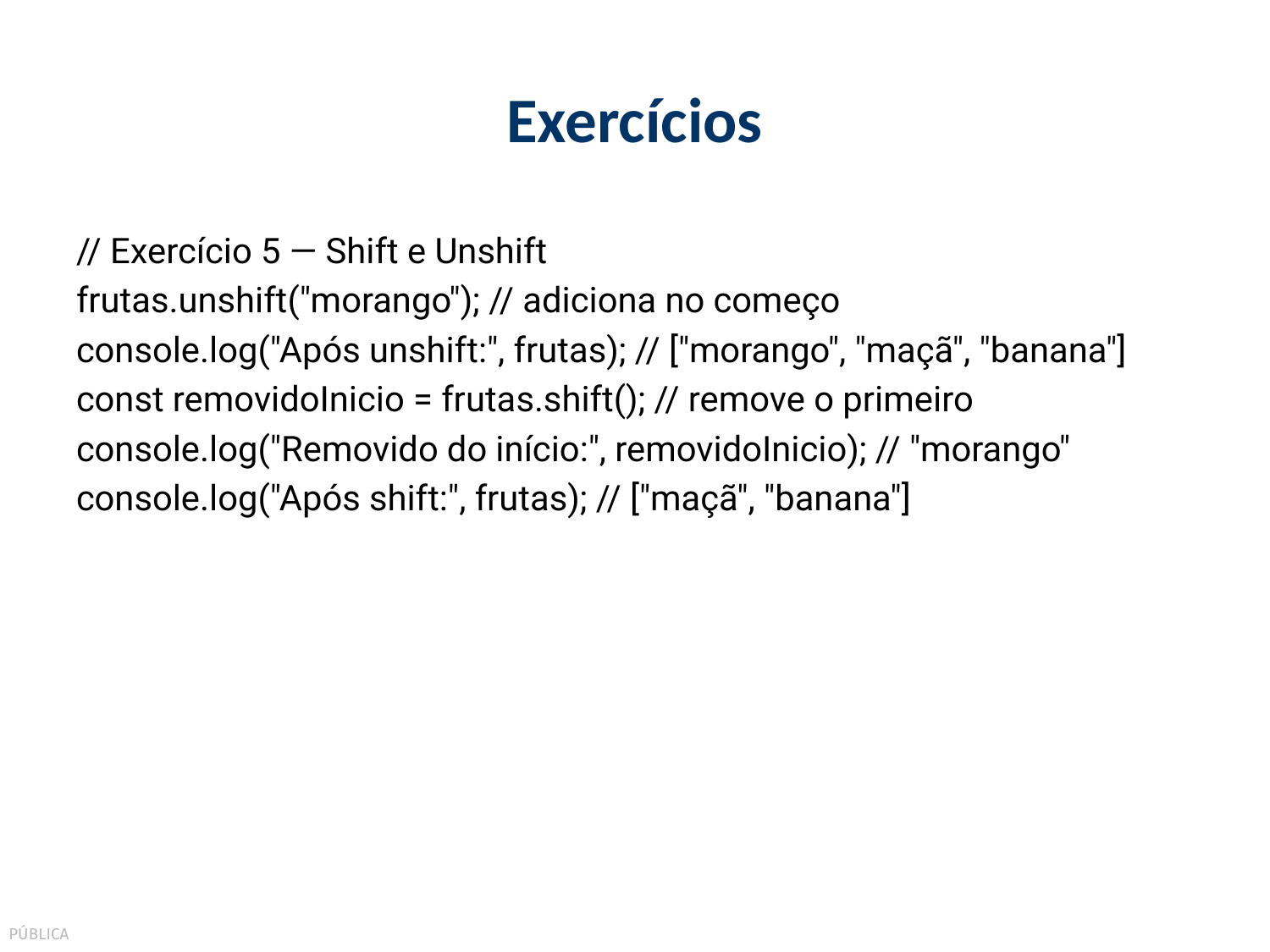

# Exercícios
// Exercício 5 — Shift e Unshift
frutas.unshift("morango"); // adiciona no começo
console.log("Após unshift:", frutas); // ["morango", "maçã", "banana"]
const removidoInicio = frutas.shift(); // remove o primeiro
console.log("Removido do início:", removidoInicio); // "morango"
console.log("Após shift:", frutas); // ["maçã", "banana"]